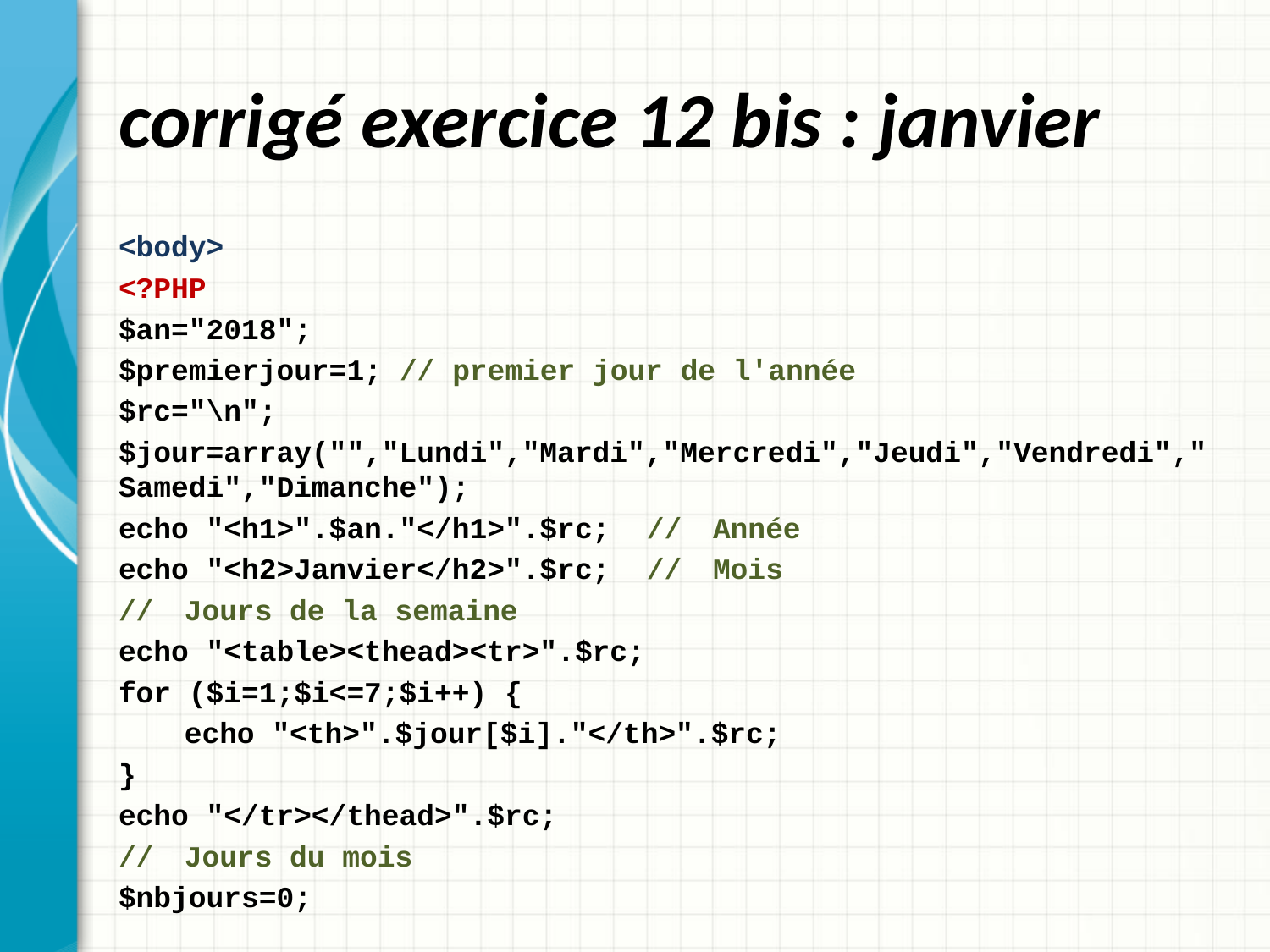

# corrigé exercice 12 bis : janvier
<body>
<?PHP
$an="2018";
$premierjour=1; // premier jour de l'année
$rc="\n";
$jour=array("","Lundi","Mardi","Mercredi","Jeudi","Vendredi","Samedi","Dimanche");
echo "<h1>".$an."</h1>".$rc; 	//		Année
echo "<h2>Janvier</h2>".$rc; 	//		Mois
//		Jours de la semaine
echo "<table><thead><tr>".$rc;
for ($i=1;$i<=7;$i++) {
	echo "<th>".$jour[$i]."</th>".$rc;
}
echo "</tr></thead>".$rc;
//		Jours du mois
$nbjours=0;